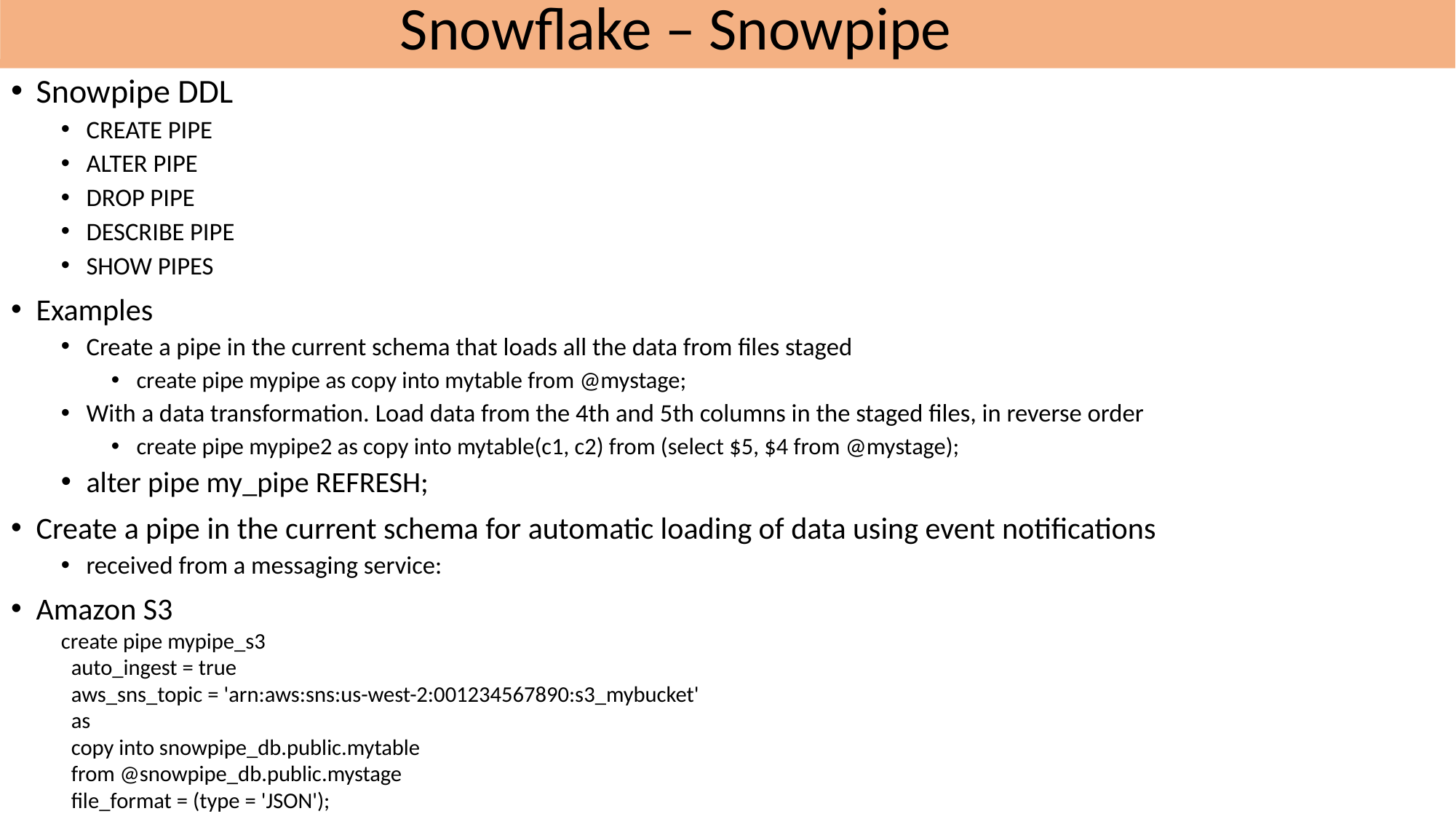

# Snowflake – Snowpipe

Snowpipe DDL
CREATE PIPE
ALTER PIPE
DROP PIPE
DESCRIBE PIPE
SHOW PIPES
Examples
Create a pipe in the current schema that loads all the data from files staged
create pipe mypipe as copy into mytable from @mystage;
With a data transformation. Load data from the 4th and 5th columns in the staged files, in reverse order
create pipe mypipe2 as copy into mytable(c1, c2) from (select $5, $4 from @mystage);
alter pipe my_pipe REFRESH;
Create a pipe in the current schema for automatic loading of data using event notifications
received from a messaging service:
Amazon S3
create pipe mypipe_s3
  auto_ingest = true
  aws_sns_topic = 'arn:aws:sns:us-west-2:001234567890:s3_mybucket'
  as
  copy into snowpipe_db.public.mytable
  from @snowpipe_db.public.mystage
  file_format = (type = 'JSON');